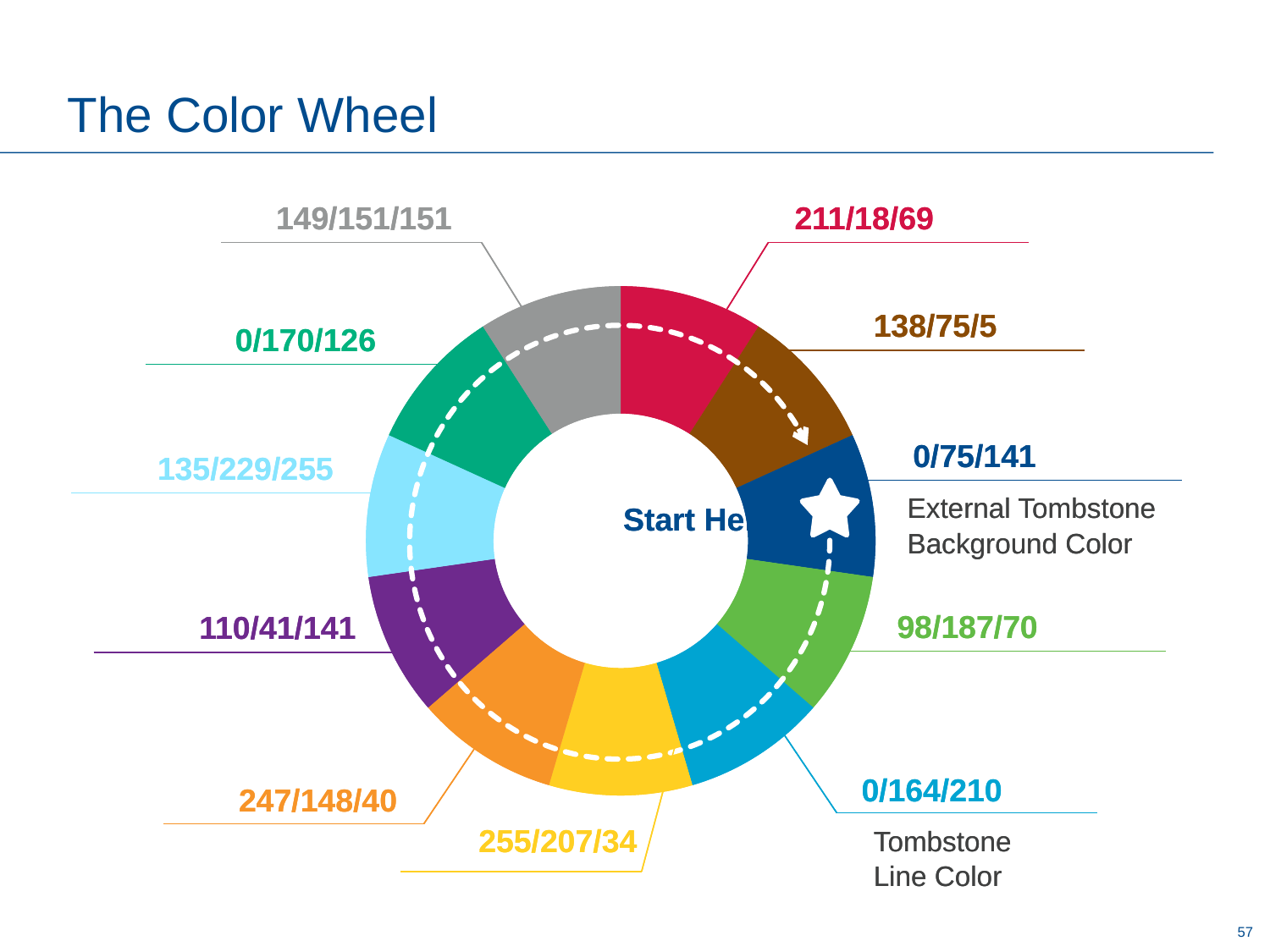

# The Color Wheel
149/151/151
211/18/69

### Chart

| Category | Sales |
|---|---|
| 128, 0, 0 | 9.090909090909092 |
| 255, 204, 153 | 9.090909090909092 |
| 15, 36, 95 | 9.090909090909092 |
| 51, 153, 102 | 9.090909090909092 |
| 153, 204, 255 | 9.090909090909092 |
| 255, 204, 0 | 9.090909090909092 |
| 255, 102, 0 | 9.090909090909092 |
| 128,0,128 | 9.090909090909092 |
| 51, 102, 255 | 9.090909090909092 |
| 0,51,0 | 9.090909090909092 |
| 128, 128, 128 | 9.090909090909092 |
138/75/5
0/170/126
0/75/141
135/229/255

External Tombstone Background Color
Start Here
98/187/70
110/41/141
0/164/210
247/148/40
255/207/34
Tombstone
Line Color